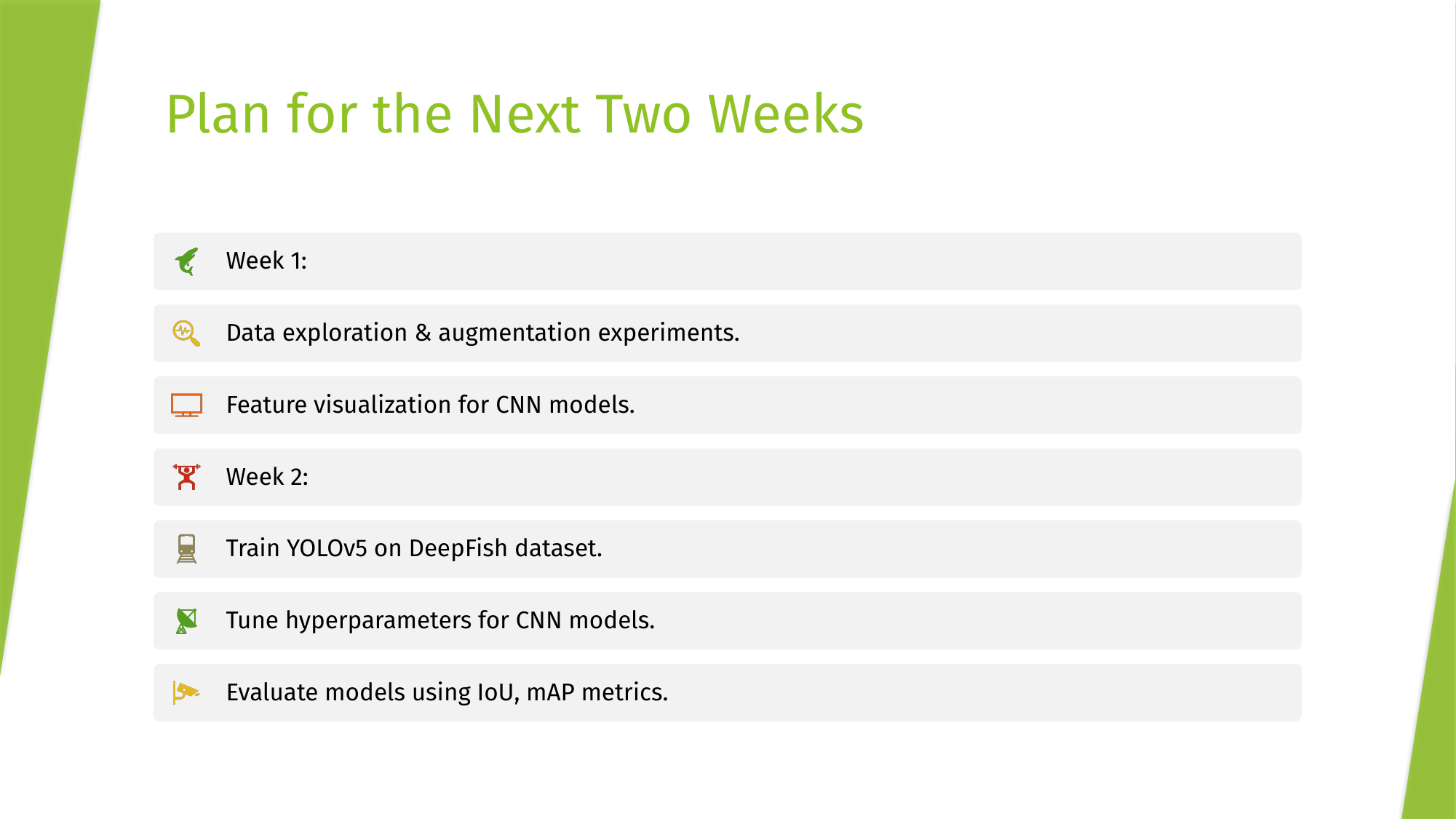

# Plan for the Next Two Weeks
Week 1:
Data exploration & augmentation experiments.
Feature visualization for CNN models.
Week 2:
Train YOLOv5 on DeepFish dataset.
Tune hyperparameters for CNN models.
Evaluate models using IoU, mAP metrics.